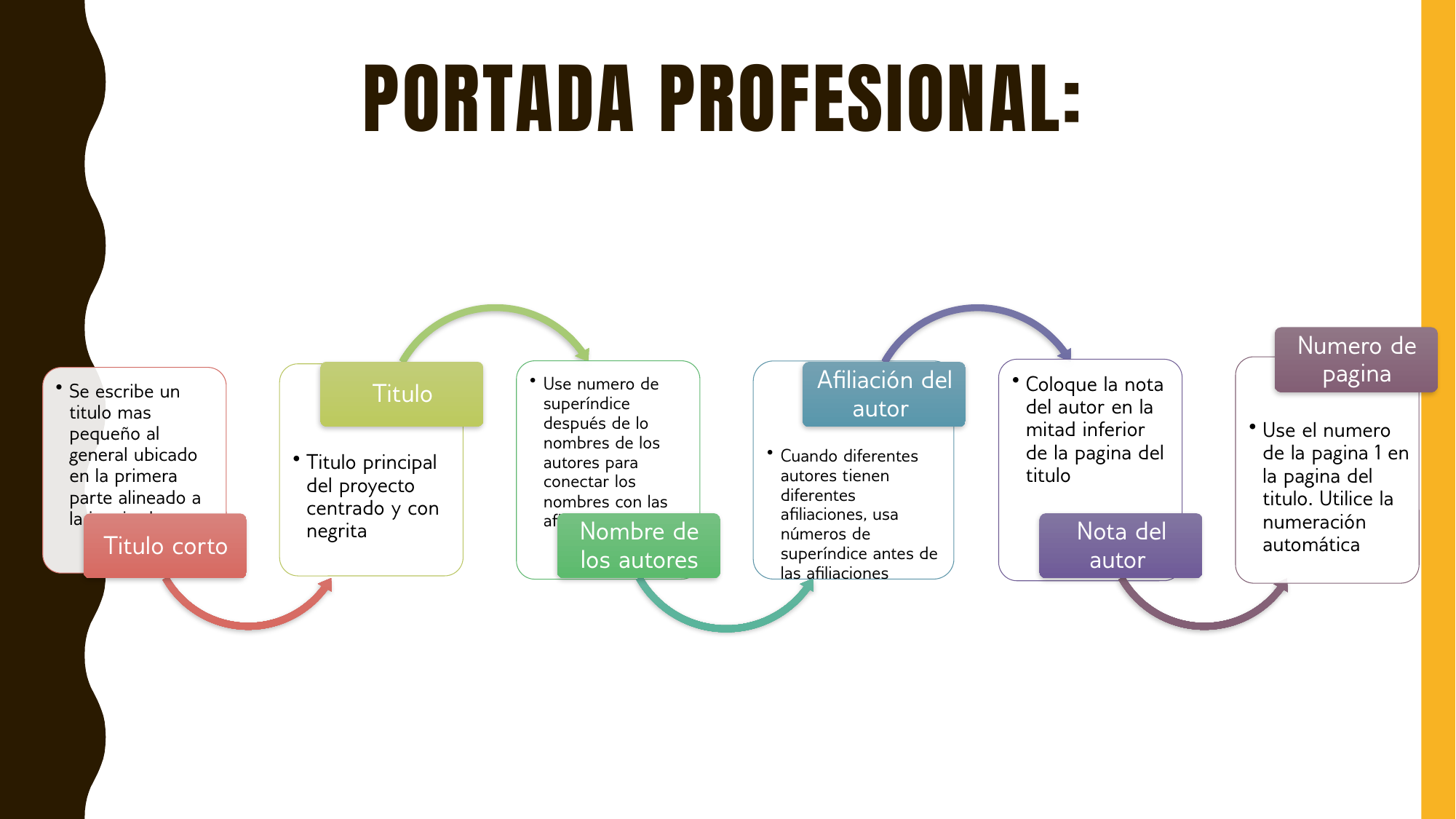

# PORTADA PROFESIONAL:
Se escribe un titulo mas pequeño al general ubicado en la primera parte alineado a la izquierda
Titulo corto

Titulo principal del proyecto centrado y con negrita
Titulo
Use numero de superíndice después de lo nombres de los autores para conectar los nombres con las afiliaciones
Nombre de los autores

Cuando diferentes autores tienen diferentes afiliaciones, usa números de superíndice antes de las afiliaciones
Afiliación del autor
Coloque la nota del autor en la mitad inferior de la pagina del titulo
Nota del autor
Use el numero de la pagina 1 en la pagina del titulo. Utilice la numeración automática
Numero de pagina